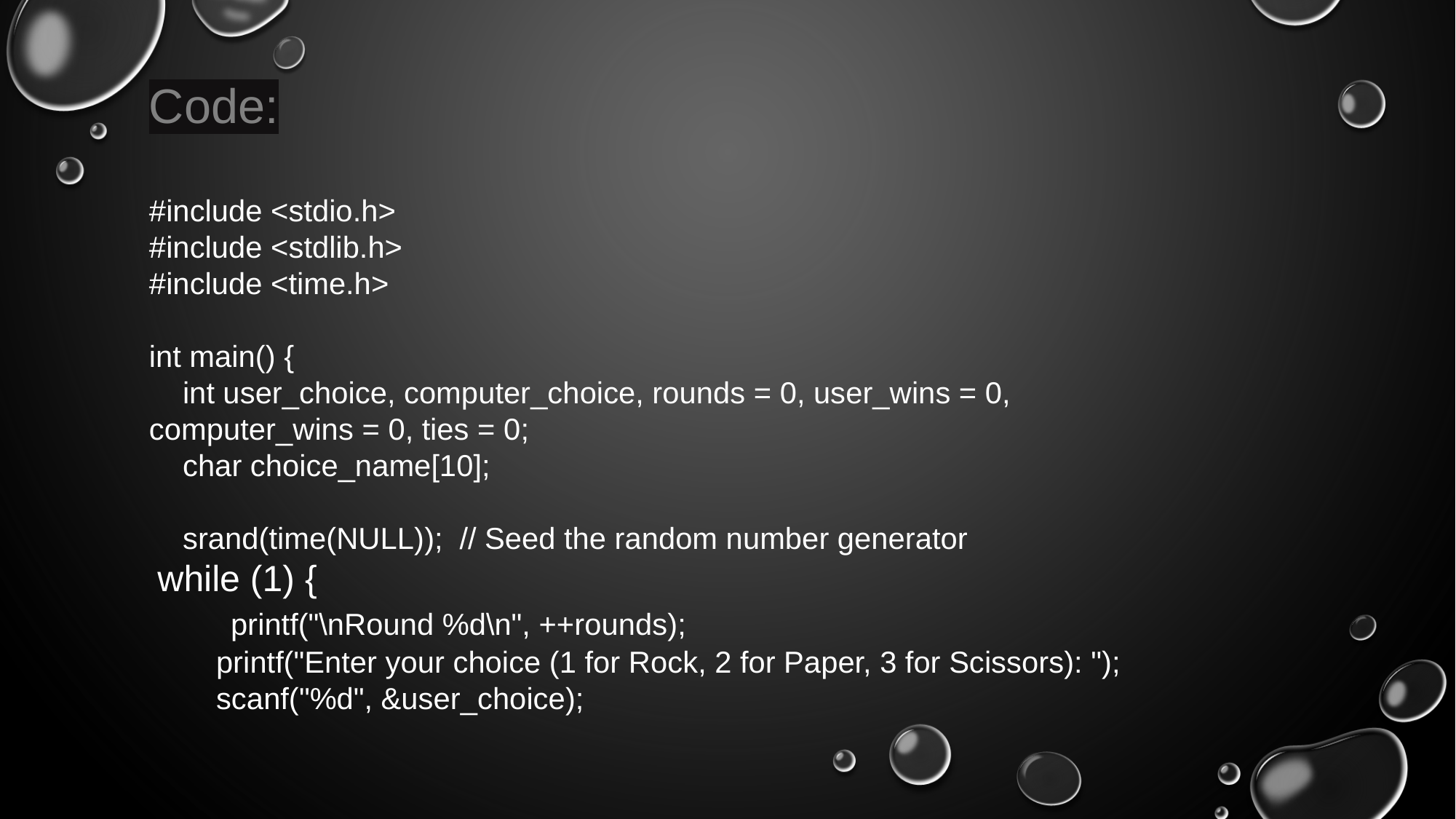

Code:

#include <stdio.h>
#include <stdlib.h>
#include <time.h>

int main() {
    int user_choice, computer_choice, rounds = 0, user_wins = 0,   	computer_wins = 0, ties = 0;
    char choice_name[10];

    srand(time(NULL));  // Seed the random number generator
 while (1) {
        printf("\nRound %d\n", ++rounds);
        printf("Enter your choice (1 for Rock, 2 for Paper, 3 for Scissors): ");
        scanf("%d", &user_choice);